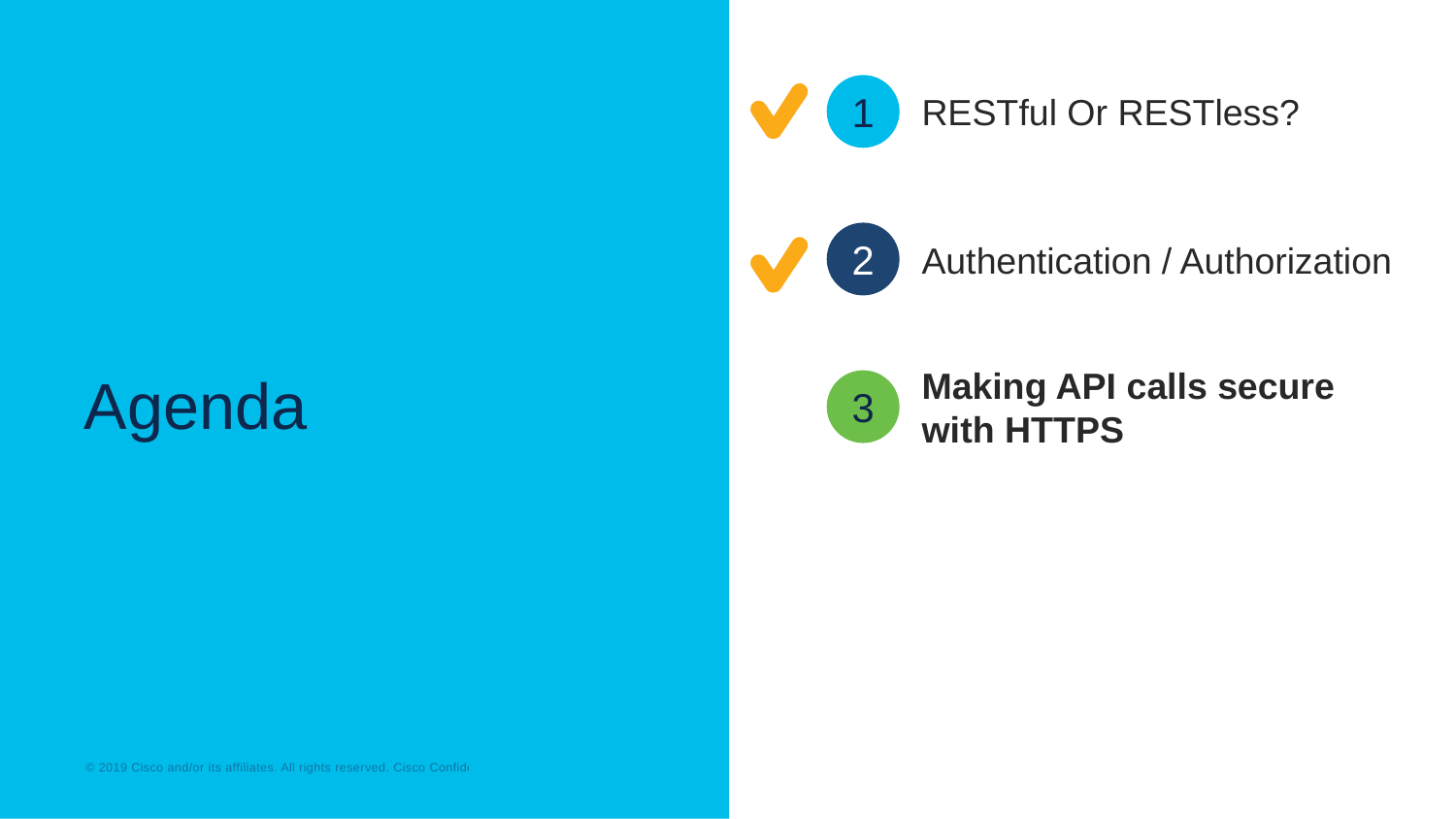

1

RESTful Or RESTless?
2
Authentication / Authorization

# Agenda
Making API calls secure with HTTPS
3